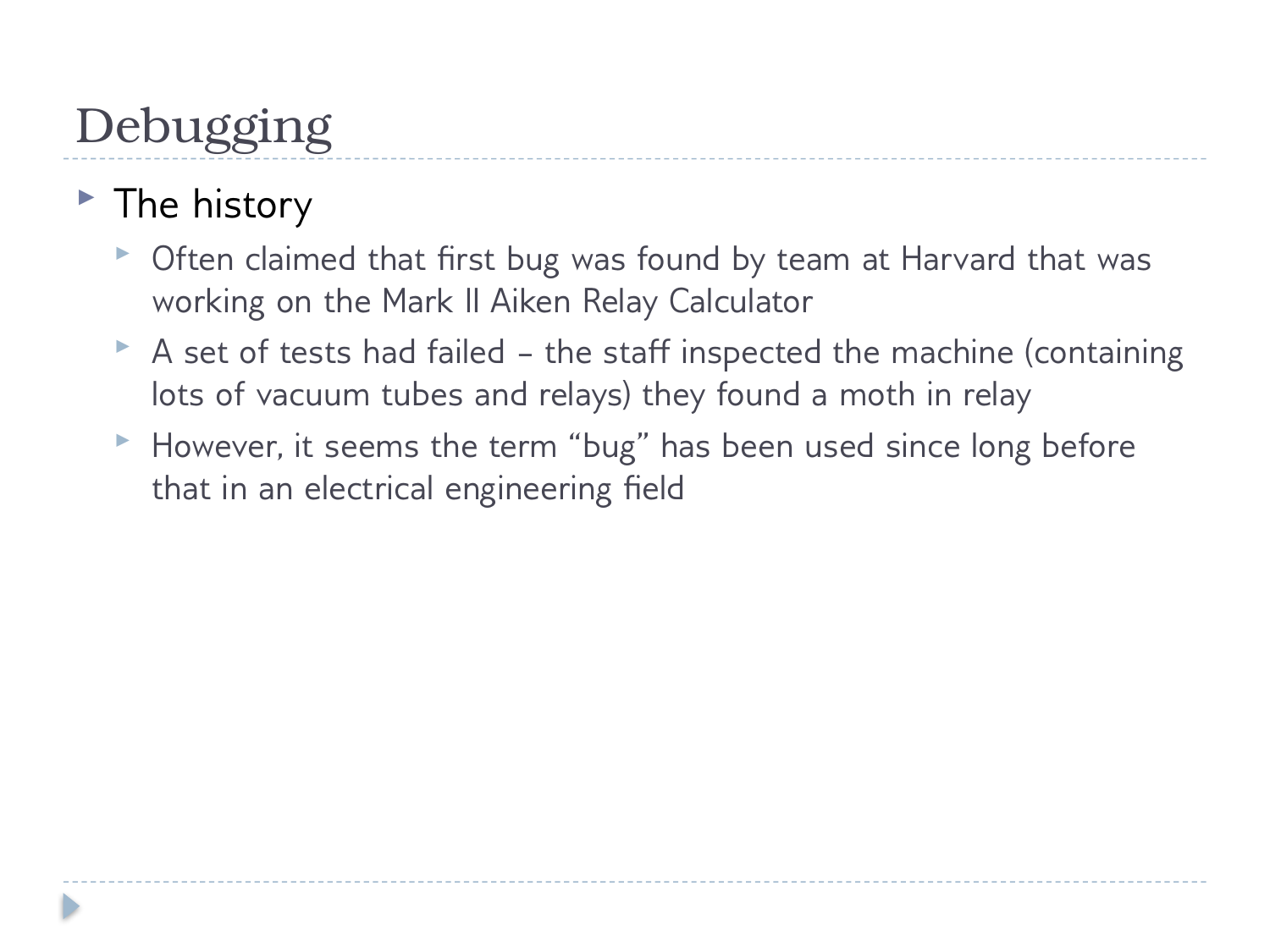

# Debugging
The history
Often claimed that first bug was found by team at Harvard that was working on the Mark II Aiken Relay Calculator
A set of tests had failed – the staff inspected the machine (containing lots of vacuum tubes and relays) they found a moth in relay
However, it seems the term “bug” has been used since long before that in an electrical engineering field